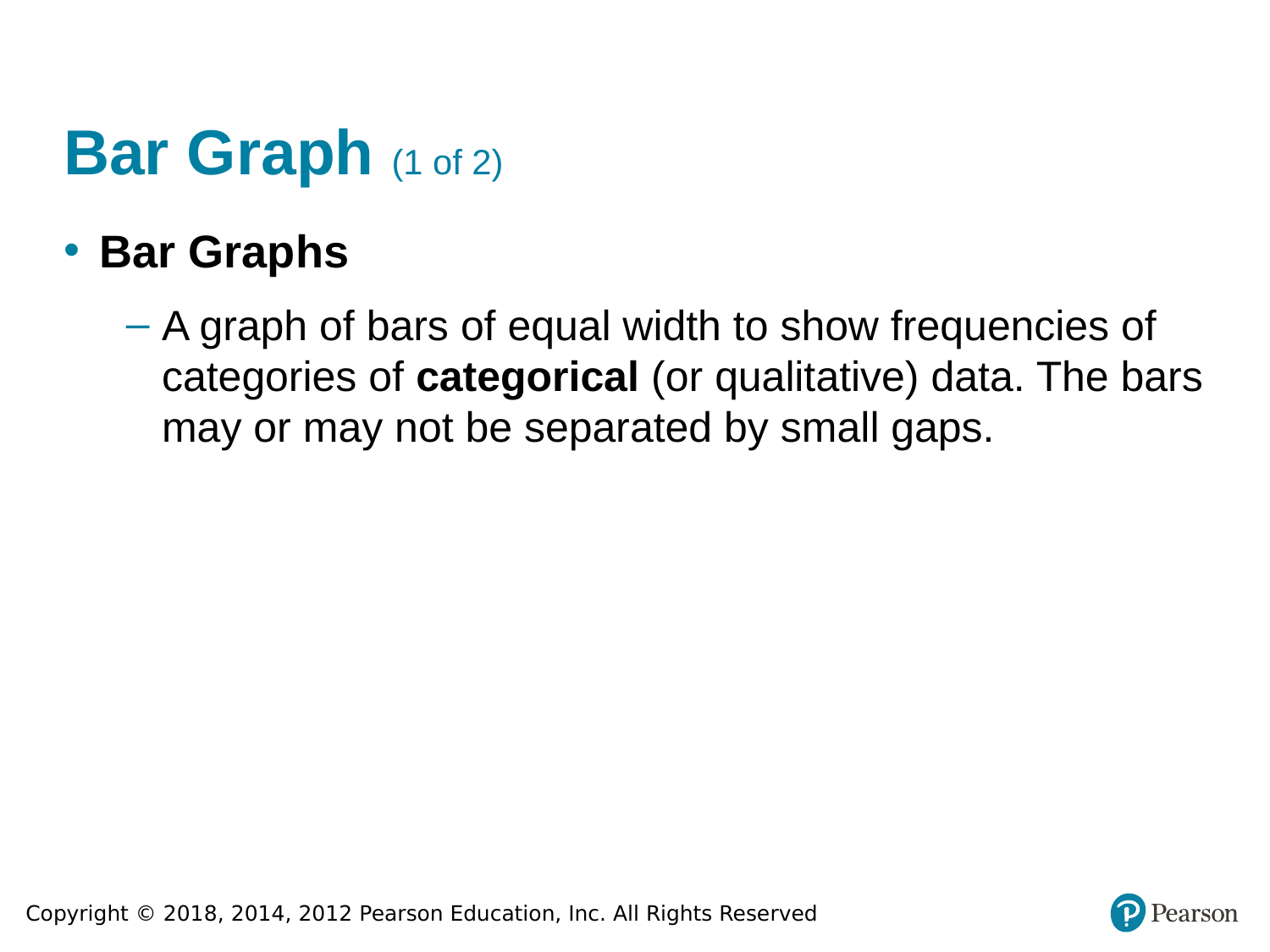

# Bar Graph (1 of 2)
Bar Graphs
A graph of bars of equal width to show frequencies of categories of categorical (or qualitative) data. The bars may or may not be separated by small gaps.